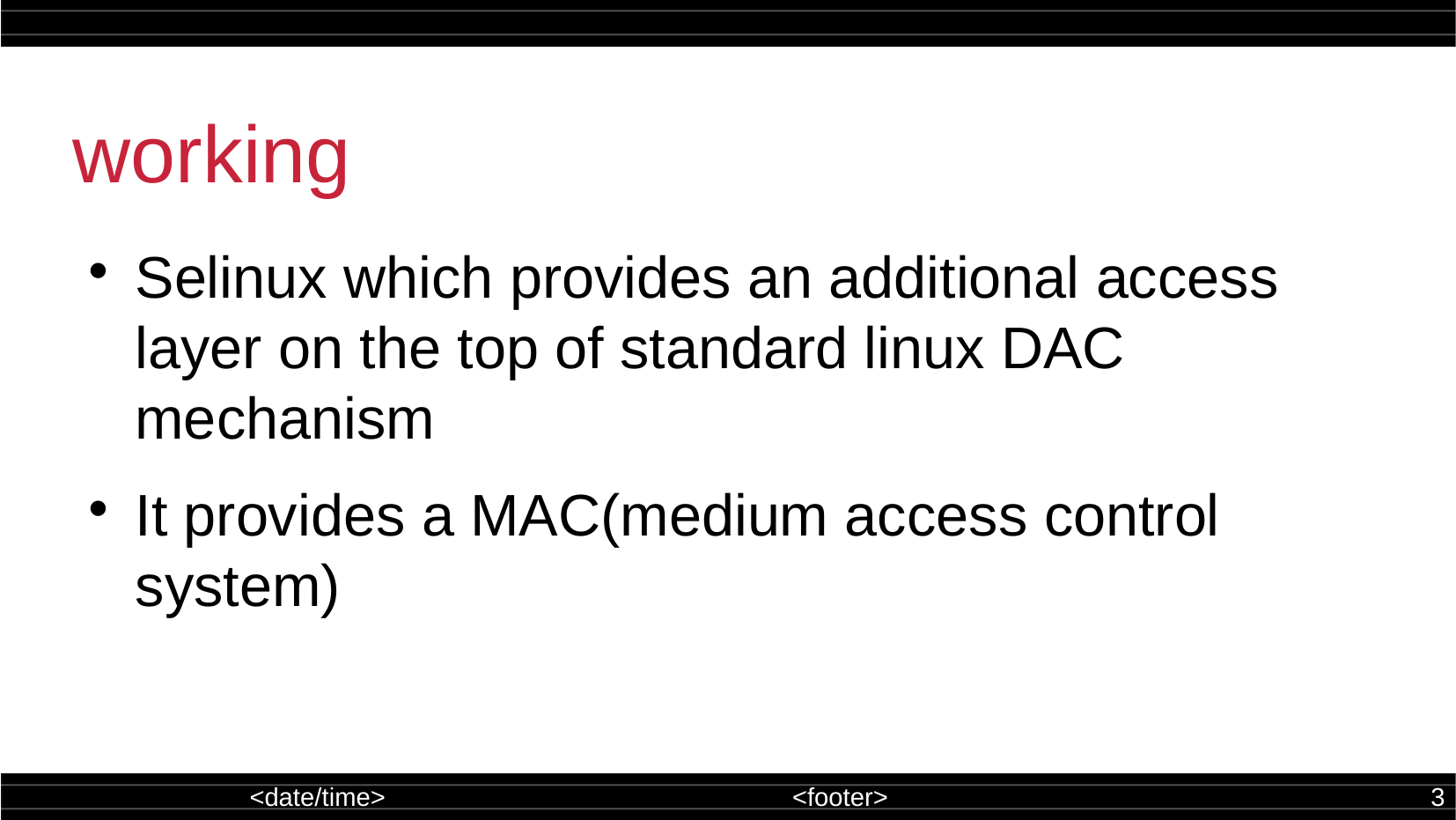

working
Selinux which provides an additional access layer on the top of standard linux DAC mechanism
It provides a MAC(medium access control system)